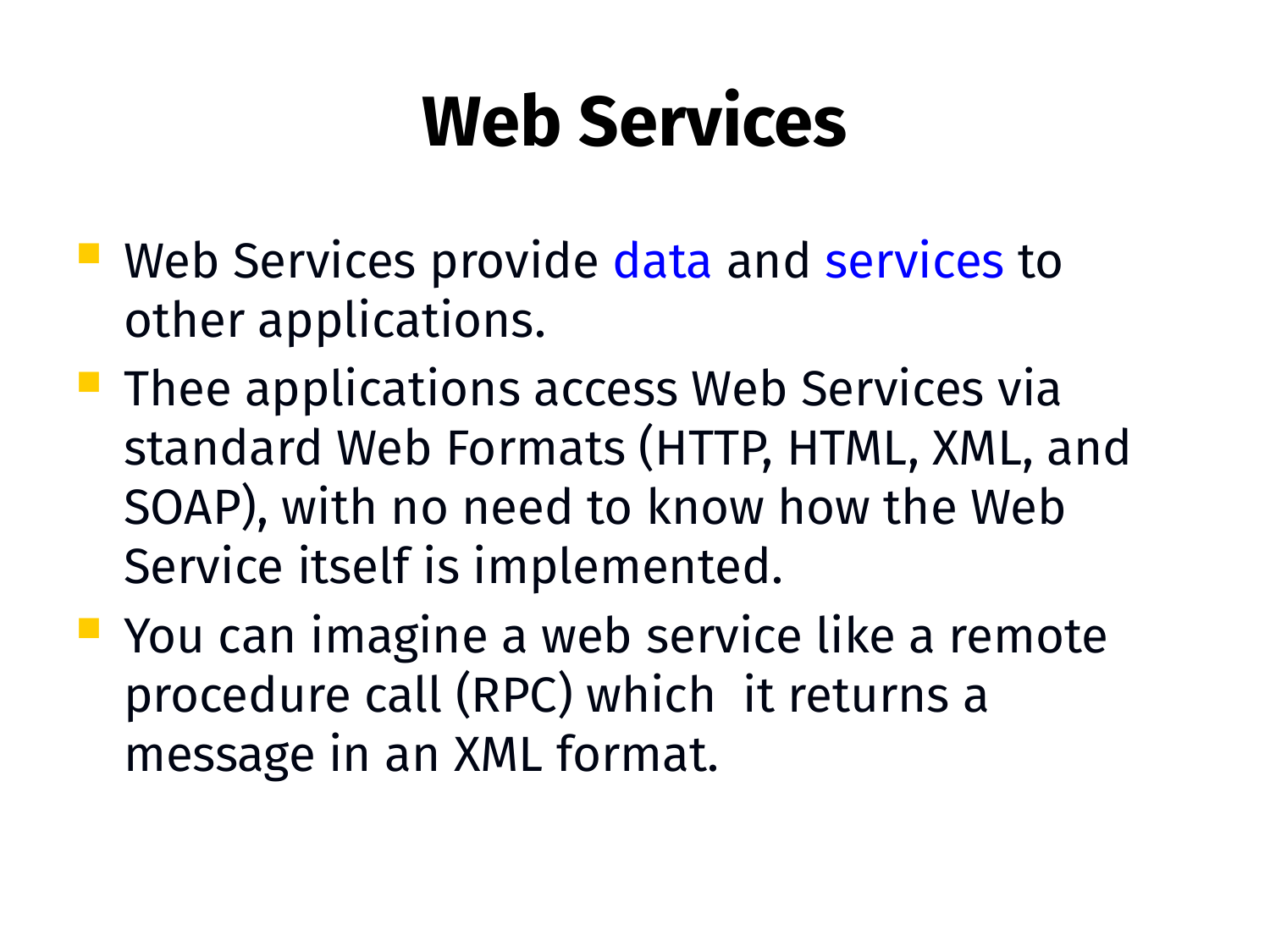

# Web Services
Web Services provide data and services to other applications.
Thee applications access Web Services via standard Web Formats (HTTP, HTML, XML, and SOAP), with no need to know how the Web Service itself is implemented.
You can imagine a web service like a remote procedure call (RPC) which  it returns a message in an XML format.

55